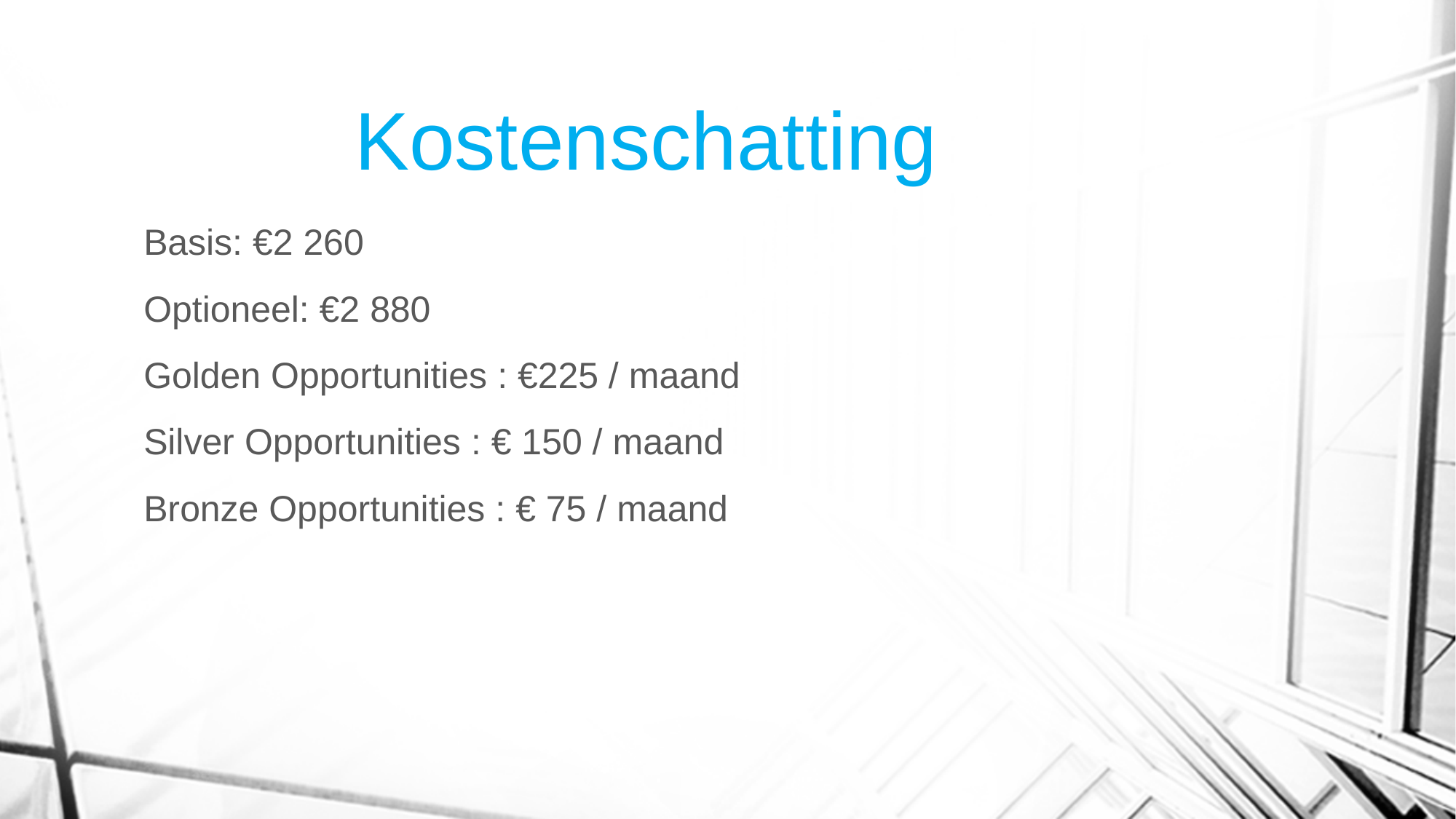

# Kostenschatting
Basis: €2 260
Optioneel: €2 880
Golden Opportunities : €225 / maand
Silver Opportunities : € 150 / maand
Bronze Opportunities : € 75 / maand